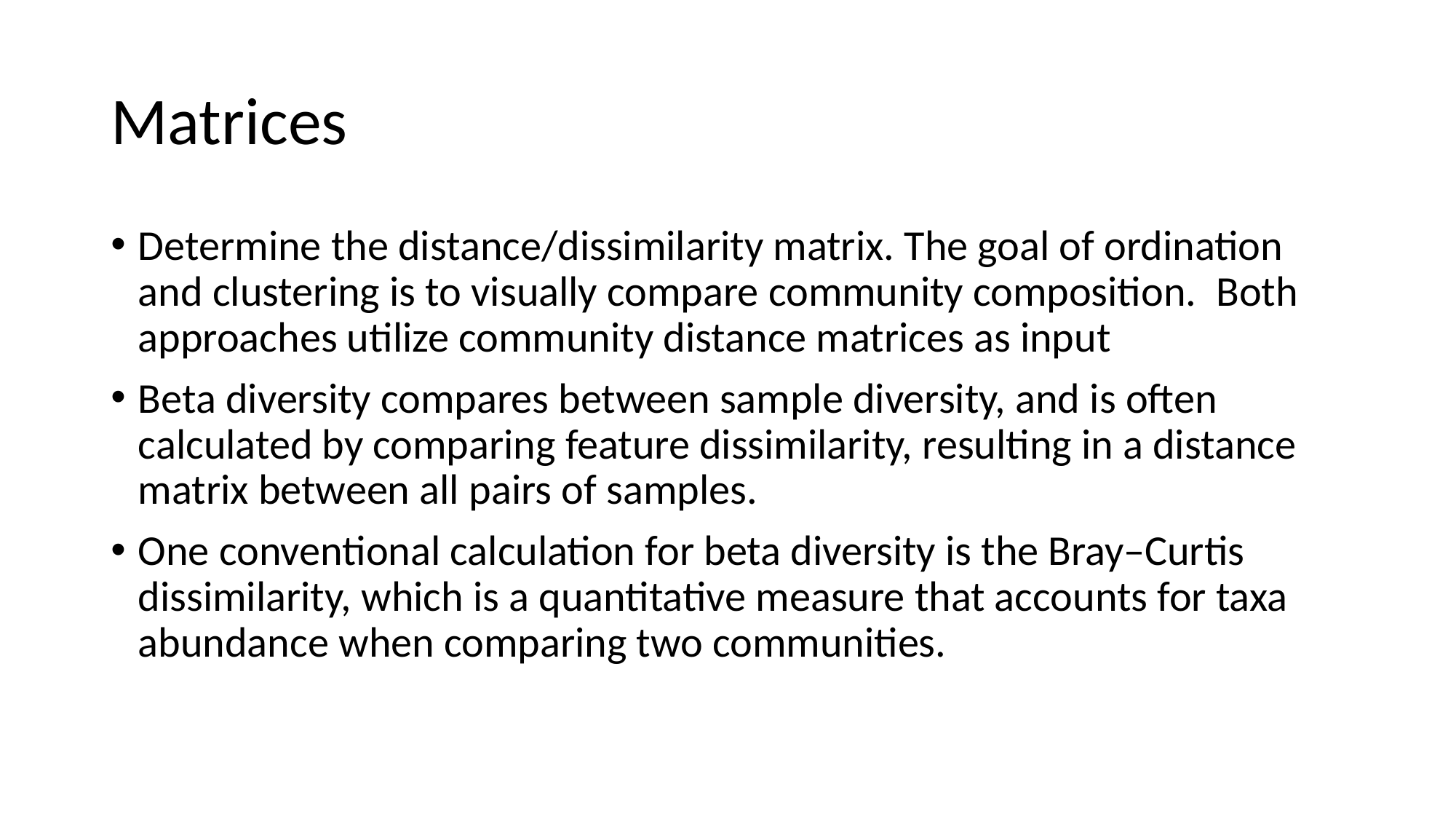

# Matrices
Determine the distance/dissimilarity matrix. The goal of ordination and clustering is to visually compare community composition.  Both approaches utilize community distance matrices as input
Beta diversity compares between sample diversity, and is often calculated by comparing feature dissimilarity, resulting in a distance matrix between all pairs of samples.
One conventional calculation for beta diversity is the Bray–Curtis dissimilarity, which is a quantitative measure that accounts for taxa abundance when comparing two communities.